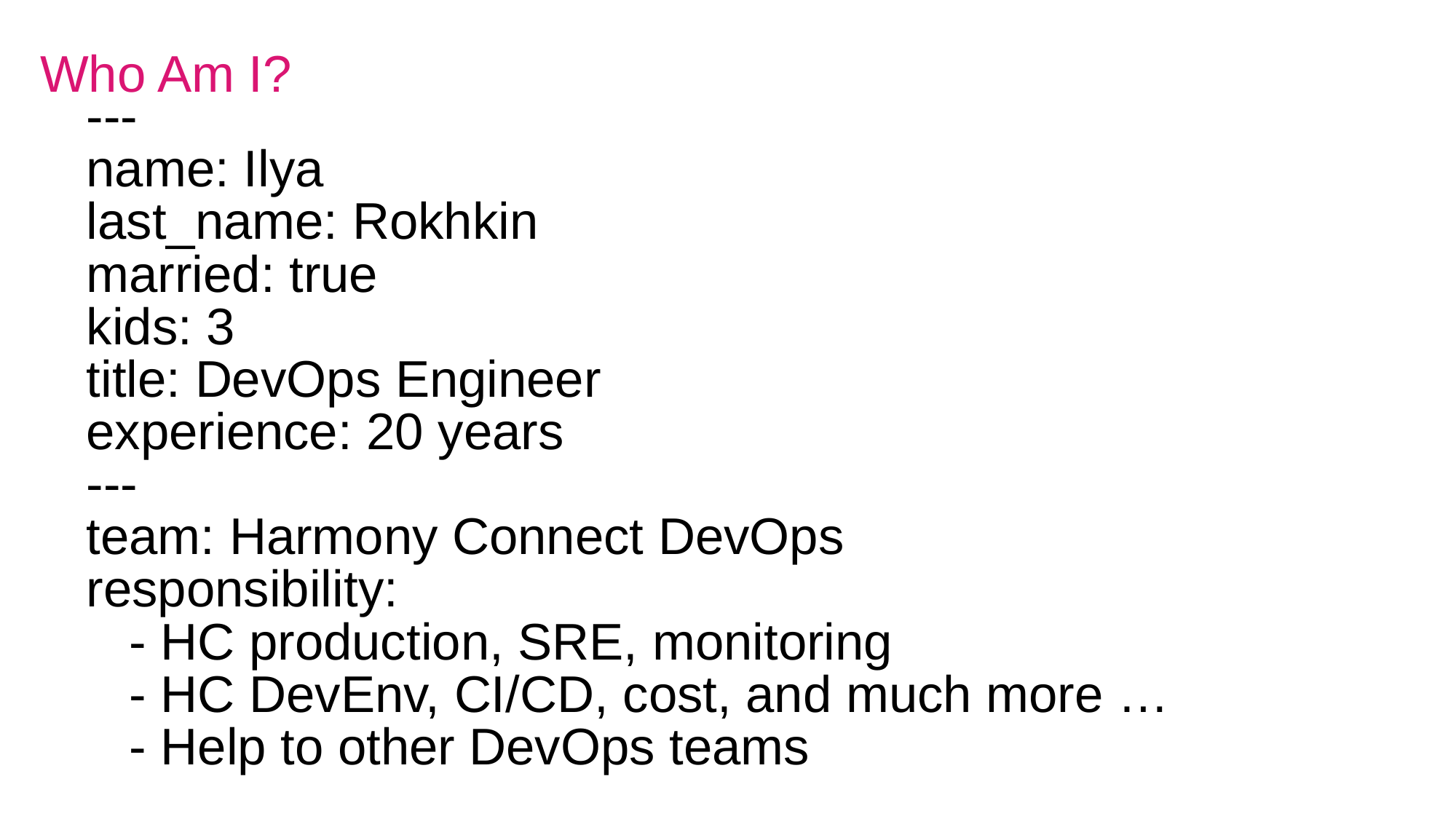

Who Am I?
# --- name: Ilya last_name: Rokhkin married: true kids: 3 title: DevOps Engineer experience: 20 years --- team: Harmony Connect DevOps responsibility: - HC production, SRE, monitoring - HC DevEnv, CI/CD, cost, and much more … - Help to other DevOps teams

 [Internal Use] for Check Point employees​